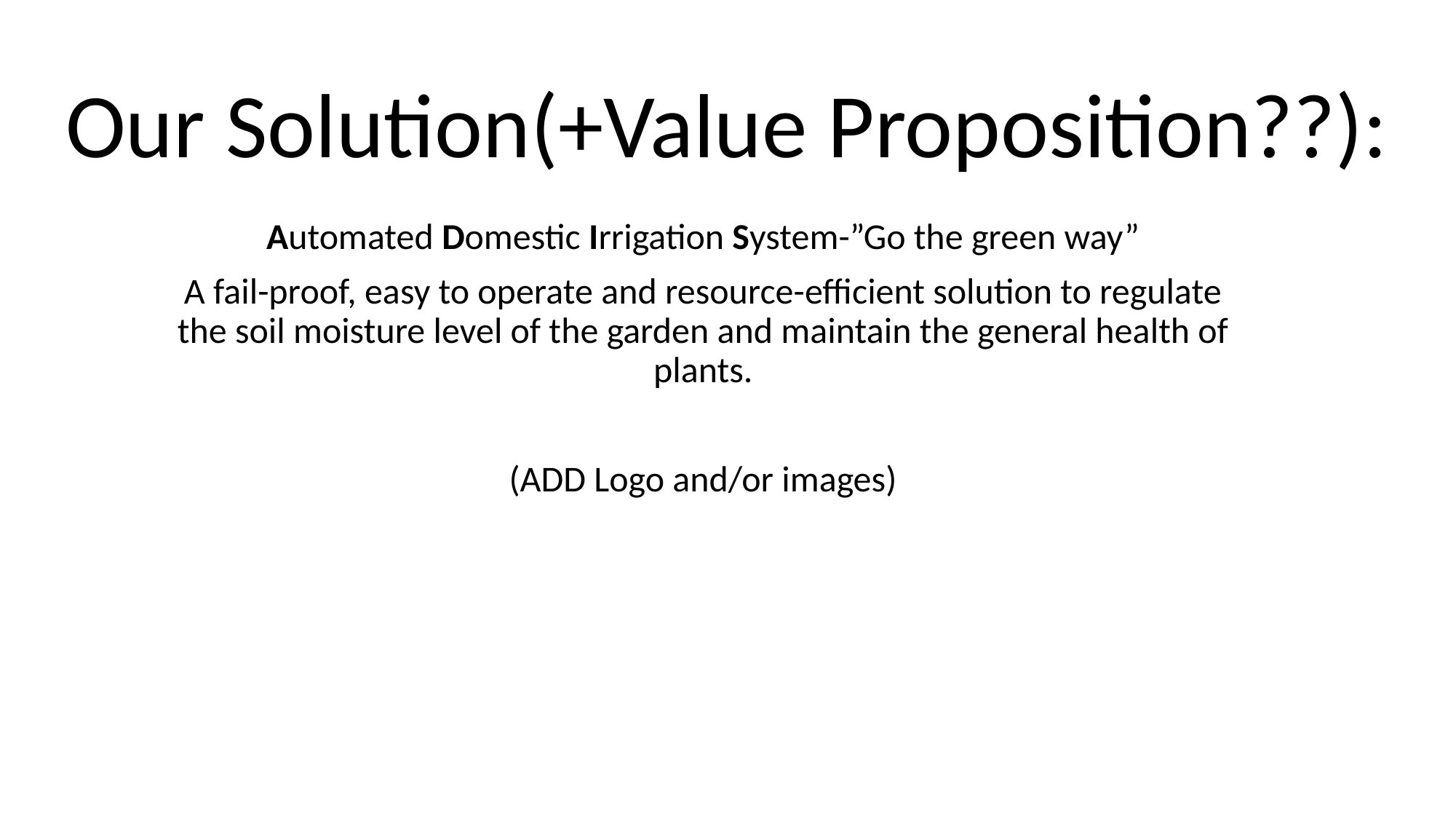

# Our Solution(+Value Proposition??):
Automated Domestic Irrigation System-”Go the green way”
A fail-proof, easy to operate and resource-efficient solution to regulate the soil moisture level of the garden and maintain the general health of plants.

(ADD Logo and/or images)